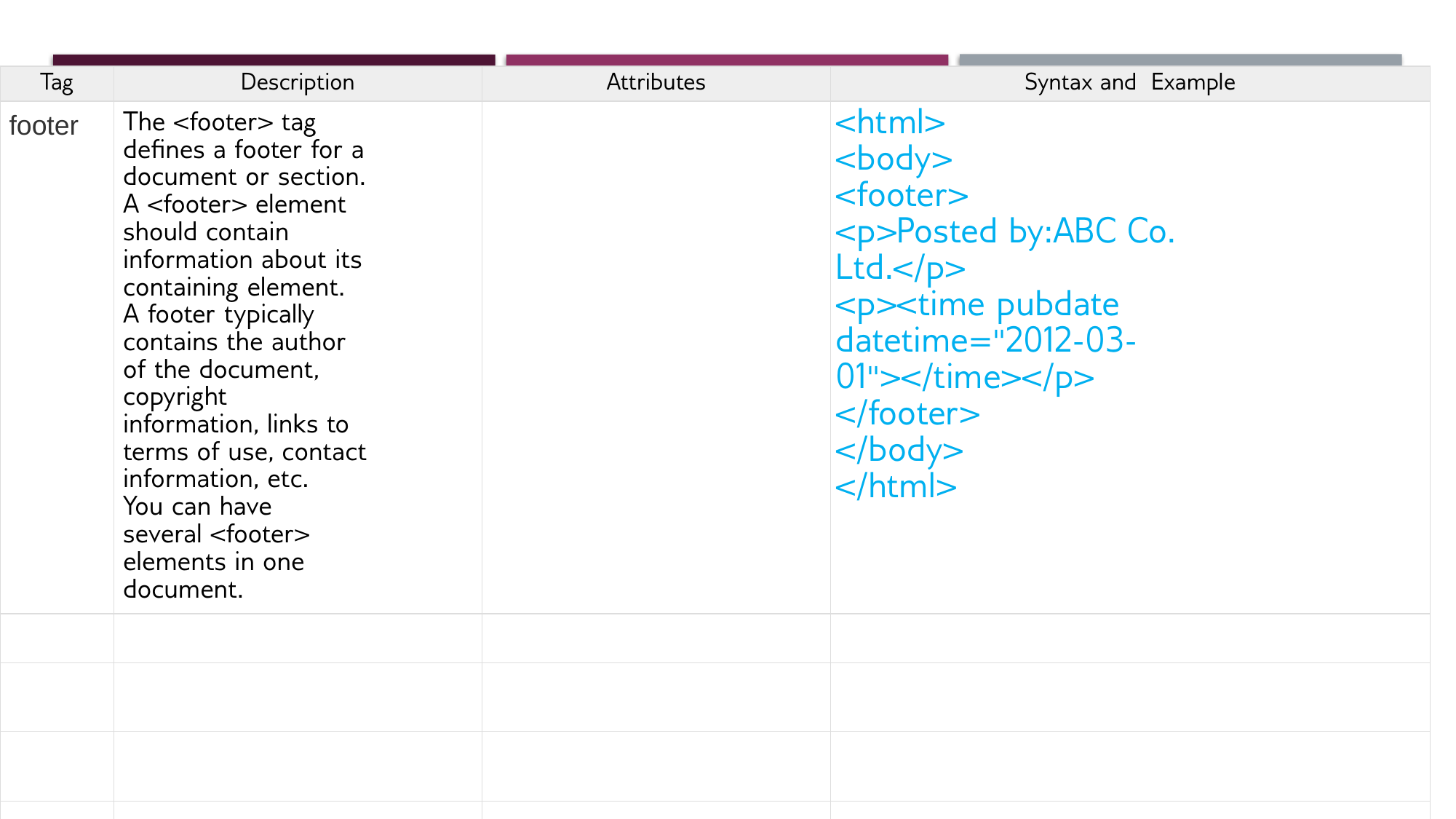

| Tag | Description | Attributes | Syntax and Example |
| --- | --- | --- | --- |
| footer | The <footer> tag defines a footer for a document or section. A <footer> element should contain information about its containing element. A footer typically contains the author of the document, copyright information, links to terms of use, contact information, etc. You can have several <footer> elements in one document. |  | <html> <body> <footer> <p>Posted by:ABC Co. Ltd.</p> <p><time pubdate datetime="2012-03- 01"></time></p> </footer> </body> </html> |
|  |  |  |  |
|  |  |  |  |
|  |  |  |  |
|  |  |  |  |
|  |  |  |  |